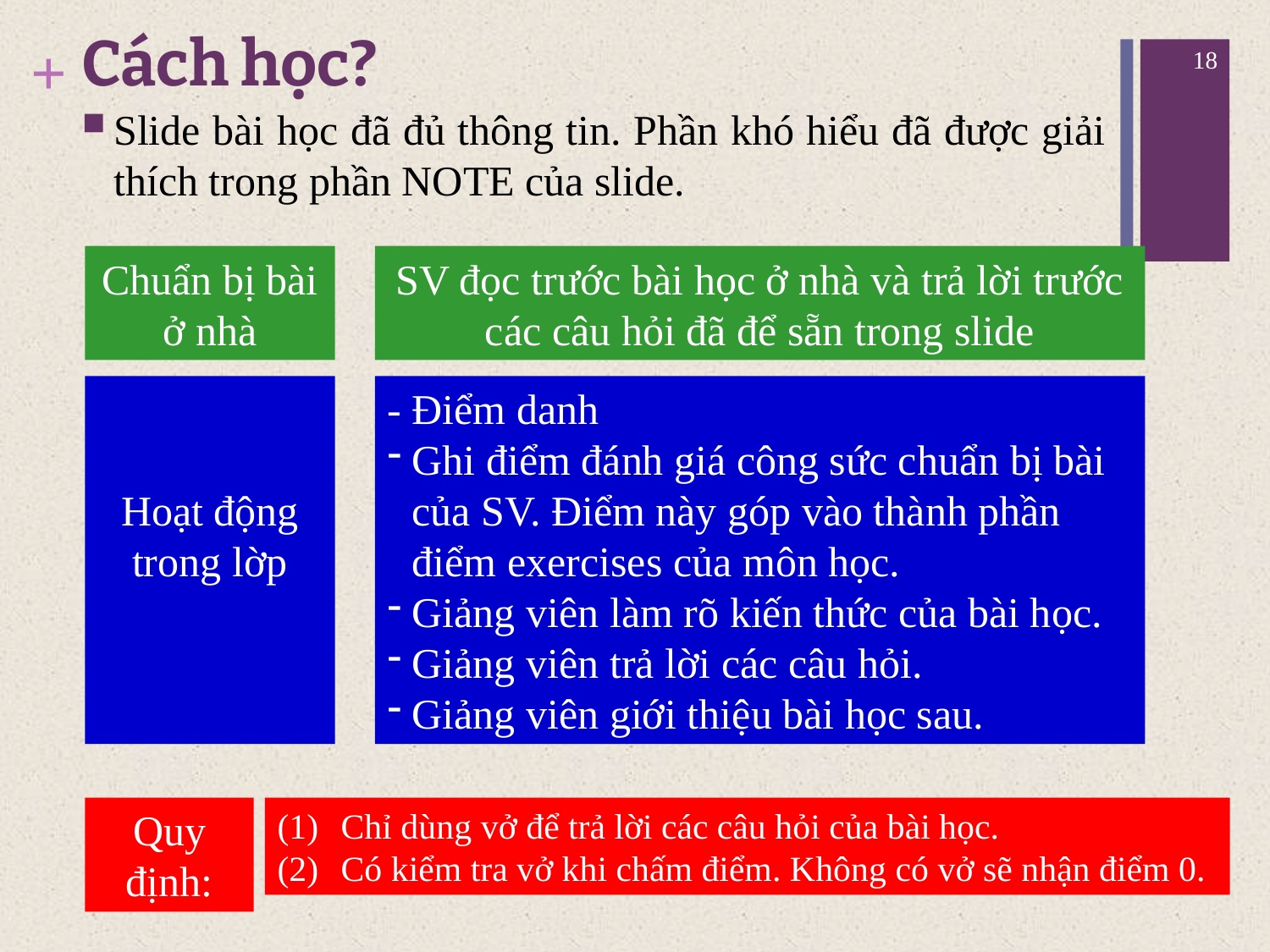

# Cách học?
18
Slide bài học đã đủ thông tin. Phần khó hiểu đã được giải thích trong phần NOTE của slide.
Chuẩn bị bài ở nhà
SV đọc trước bài học ở nhà và trả lời trước các câu hỏi đã để sẵn trong slide

Hoạt động trong lờp

- Điểm danh
Ghi điểm đánh giá công sức chuẩn bị bài của SV. Điểm này góp vào thành phần điểm exercises của môn học.
Giảng viên làm rõ kiến thức của bài học.
Giảng viên trả lời các câu hỏi.
Giảng viên giới thiệu bài học sau.
Quy định:
Chỉ dùng vở để trả lời các câu hỏi của bài học.
Có kiểm tra vở khi chấm điểm. Không có vở sẽ nhận điểm 0.